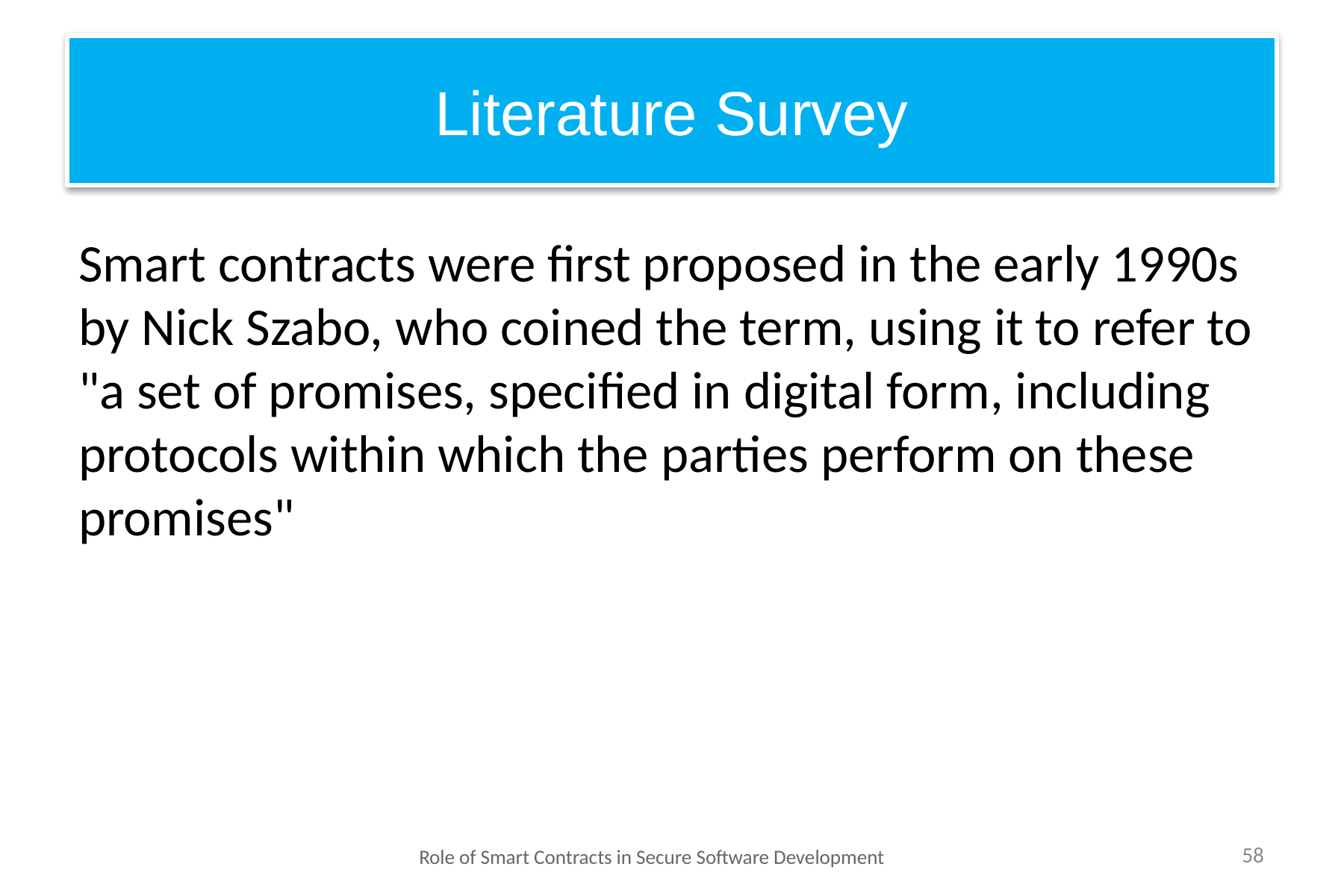

Literature Survey
Smart contracts were first proposed in the early 1990s by Nick Szabo, who coined the term, using it to refer to "a set of promises, specified in digital form, including protocols within which the parties perform on these promises"
Role of Smart Contracts in Secure Software Development
58